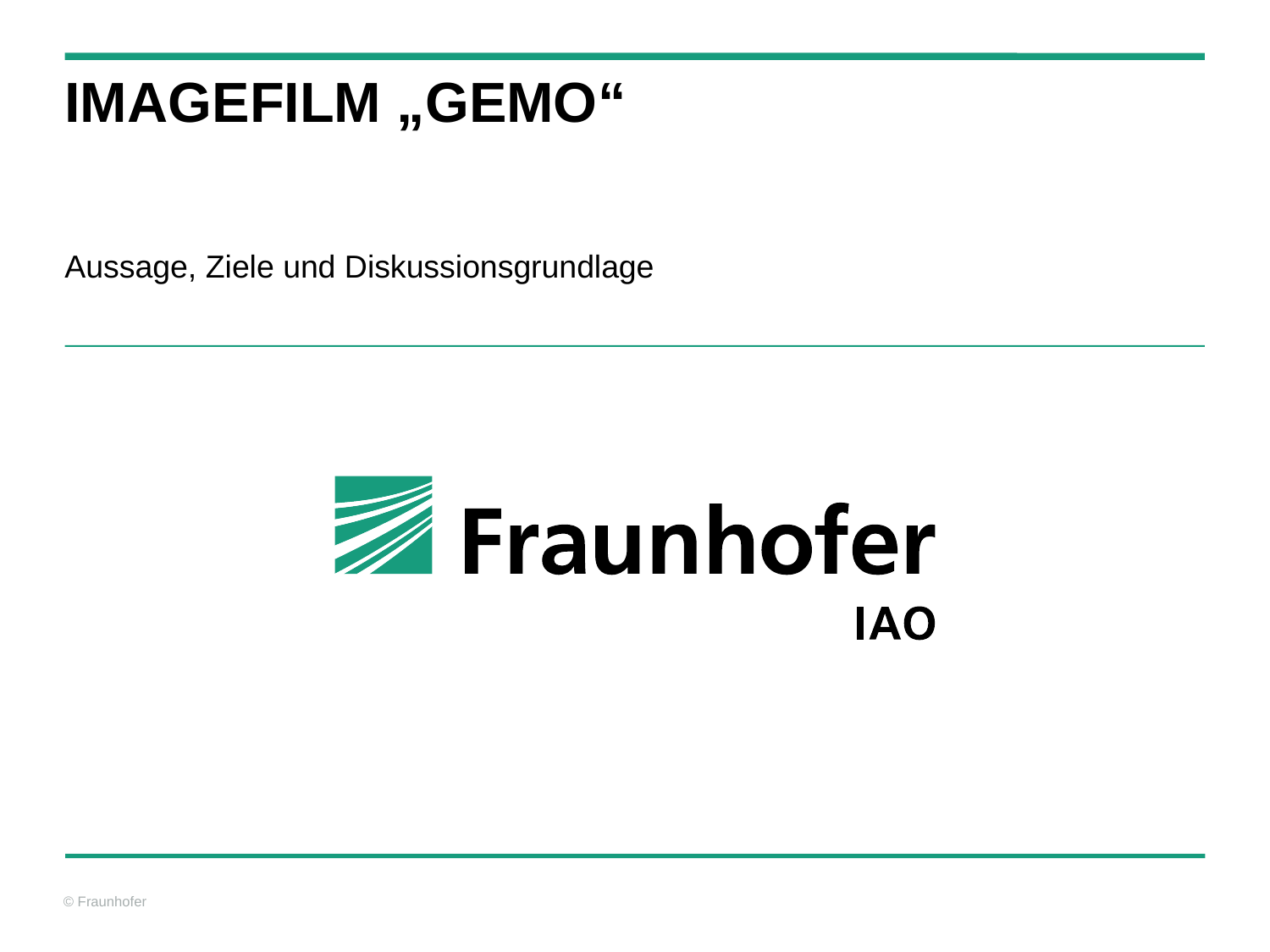

# Imagefilm „GEMO“
Aussage, Ziele und Diskussionsgrundlage